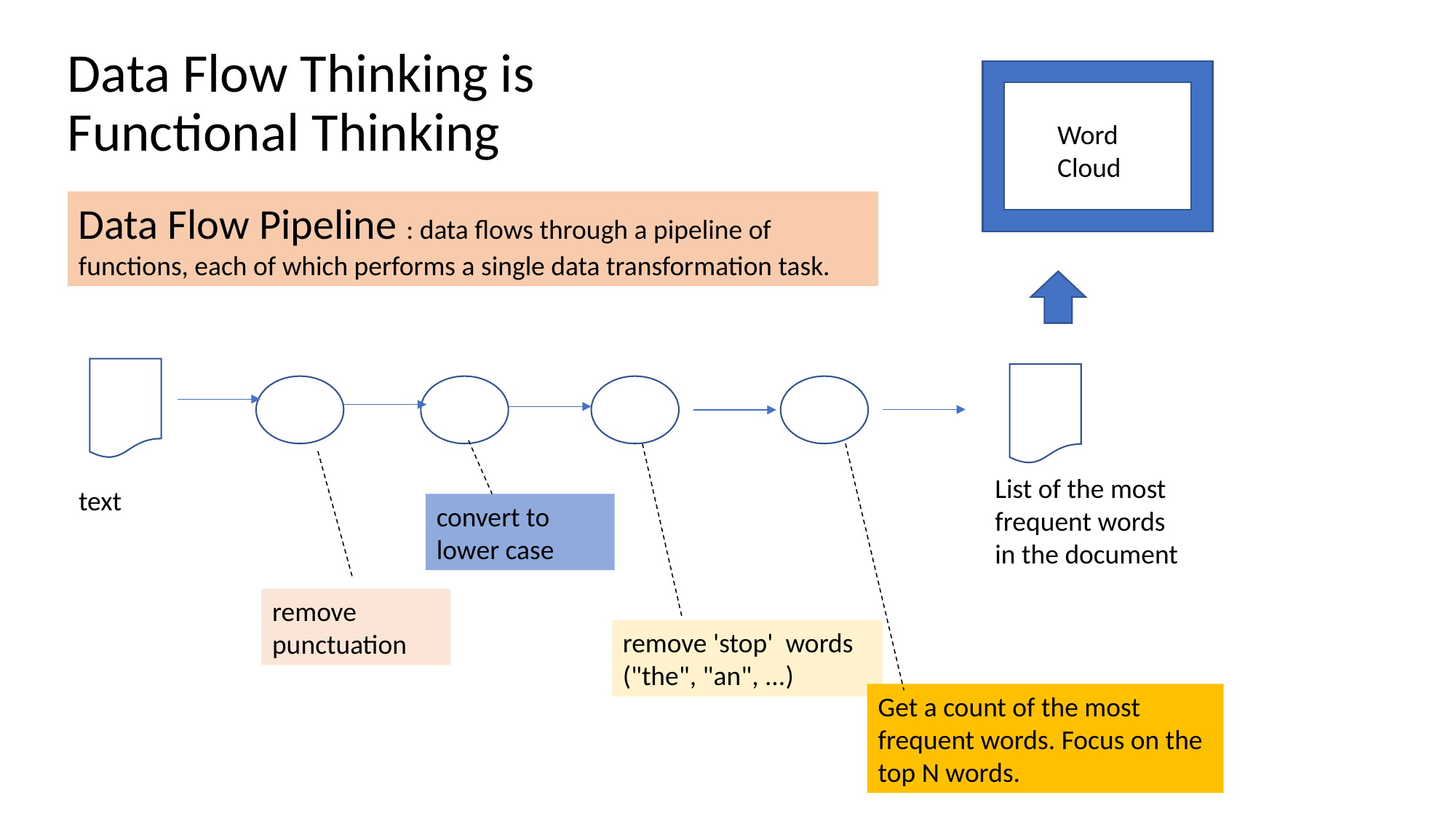

# Data Flow Thinking is Functional Thinking

Word Cloud
Data Flow Pipeline : data flows through a pipeline of functions, each of which performs a single data transformation task.

List of the most frequent words in the document
text
convert to lower case
remove punctuation
remove 'stop'  words ("the", "an", ...)
Get a count of the most frequent words. Focus on the  top N words.